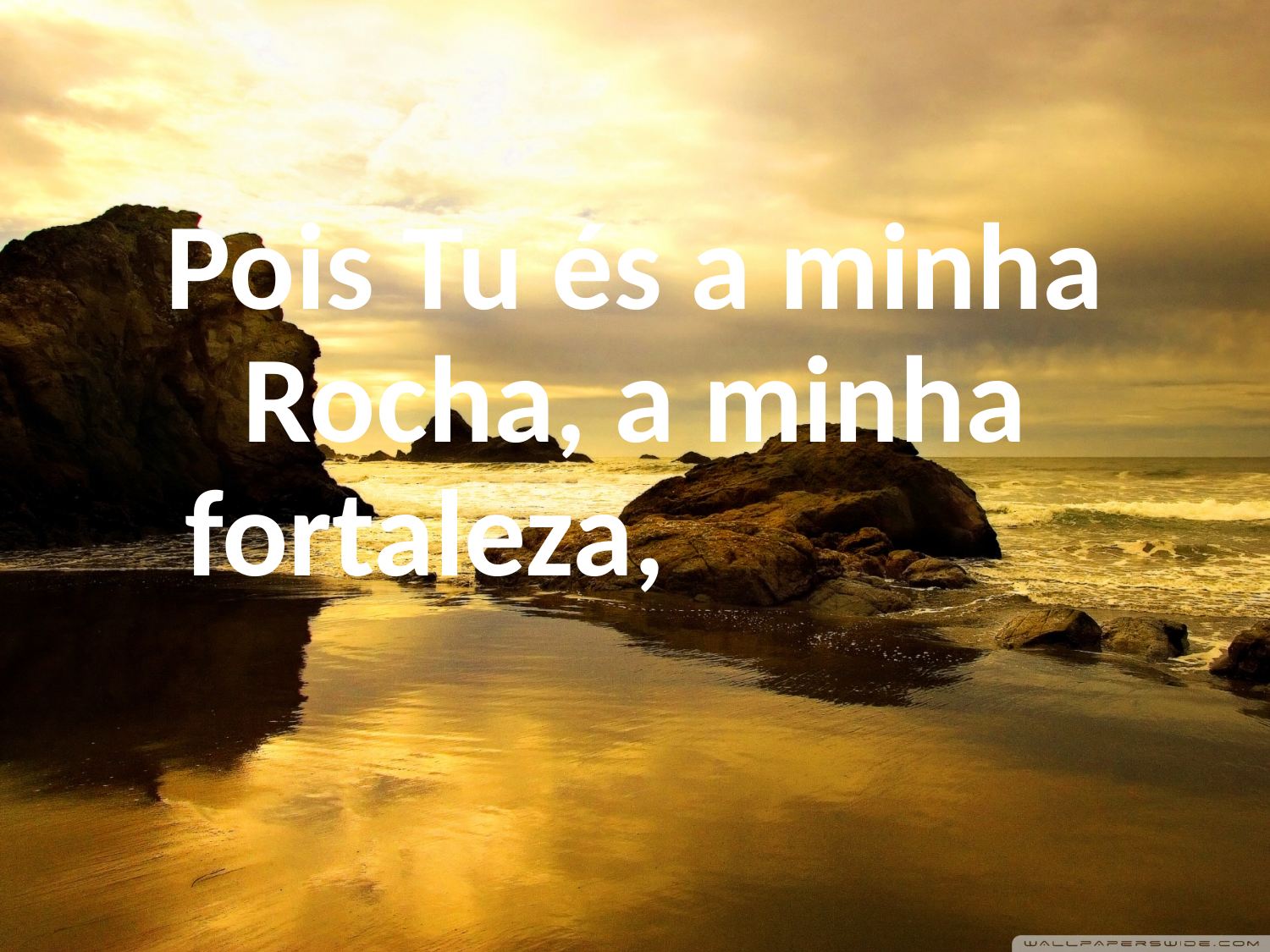

Pois Tu és a minha Rocha, a minha fortaleza,